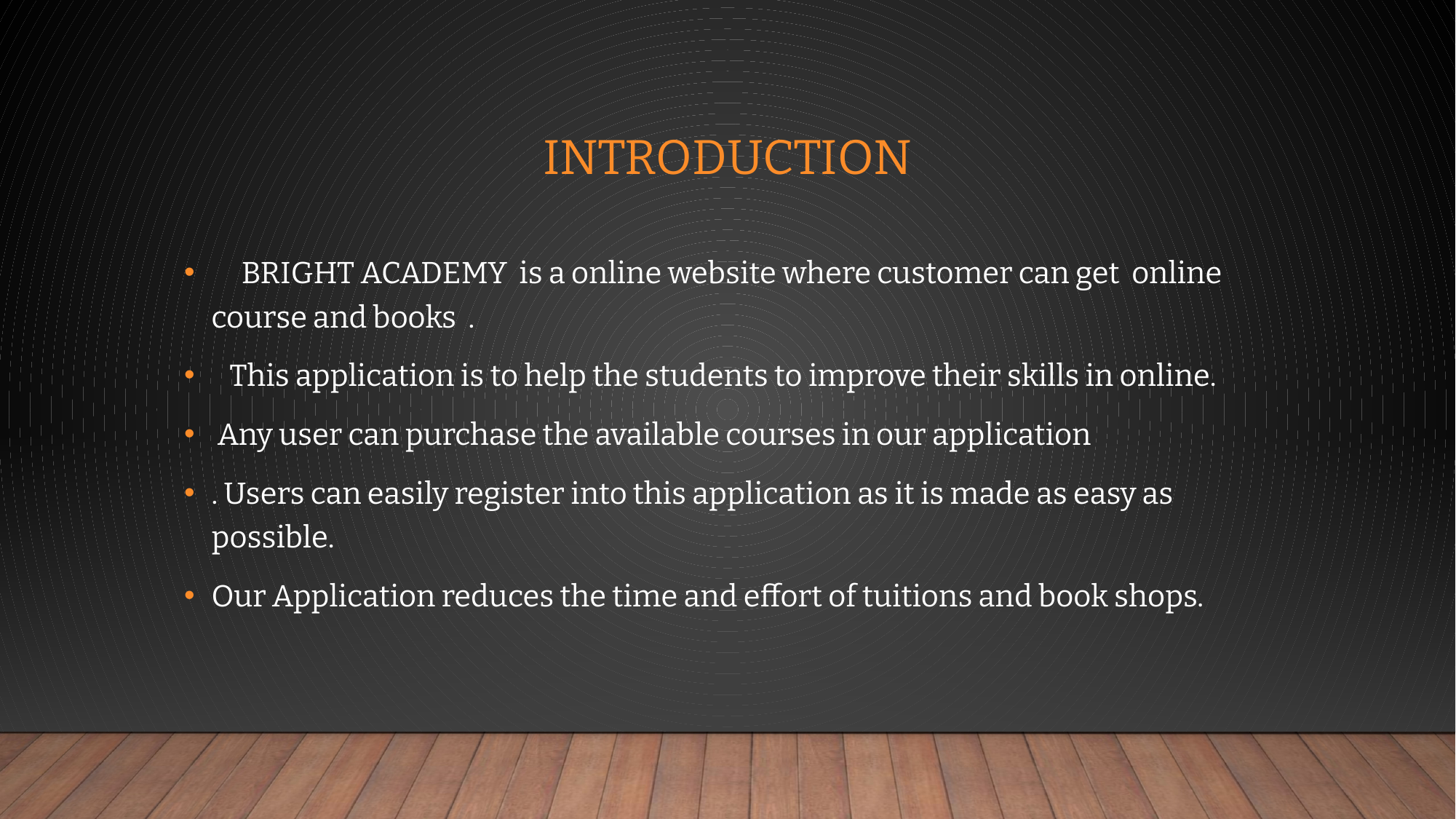

# INTRODUCTION
     BRIGHT ACADEMY  is a online website where customer can get  online course and books  .
   This application is to help the students to improve their skills in online.
 Any user can purchase the available courses in our application
. Users can easily register into this application as it is made as easy as possible.
Our Application reduces the time and effort of tuitions and book shops.